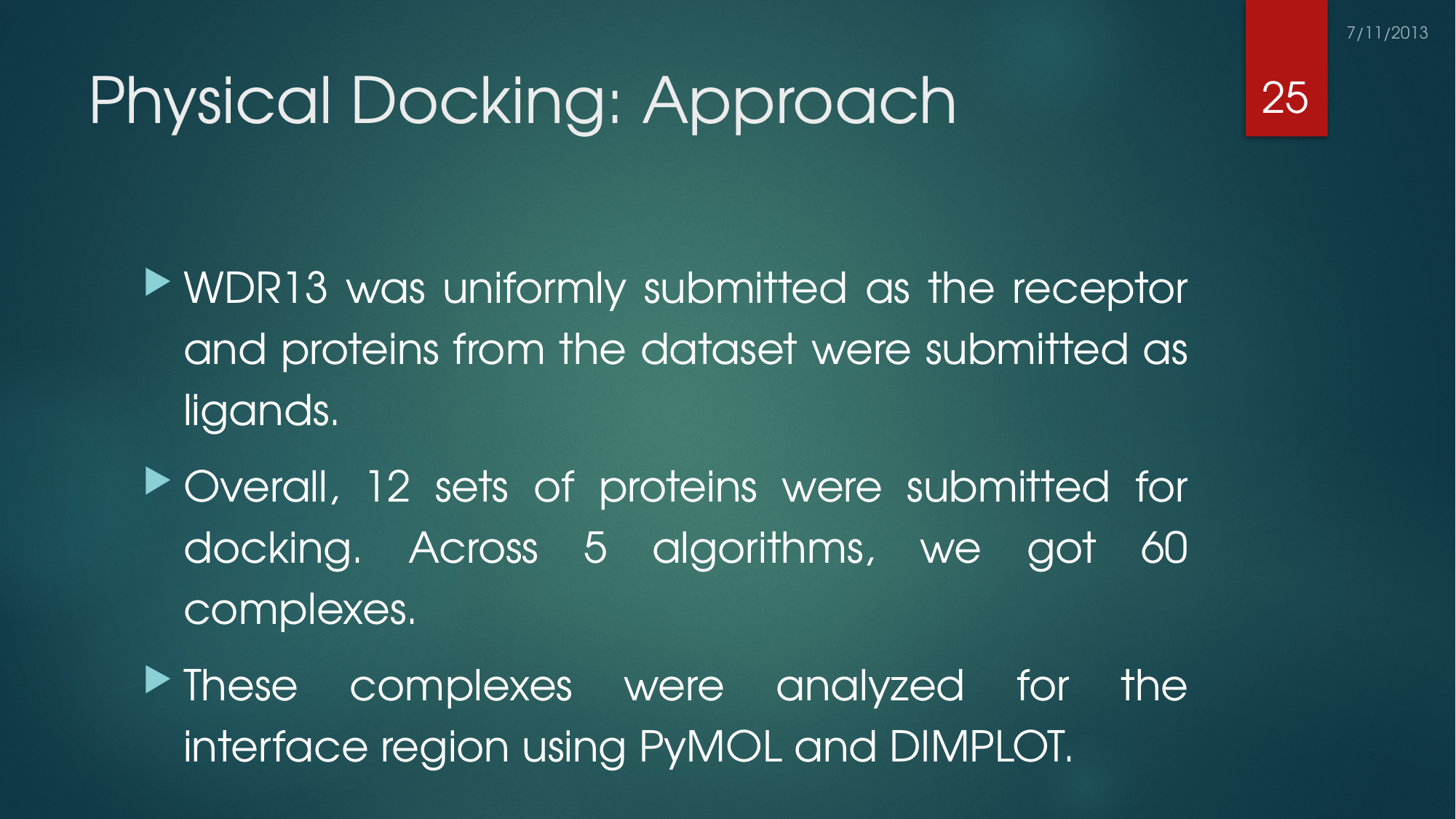

7/11/2013
25
# Physical Docking: Approach
WDR13 was uniformly submitted as the receptor and proteins from the dataset were submitted as ligands.
Overall, 12 sets of proteins were submitted for docking. Across 5 algorithms, we got 60 complexes.
These complexes were analyzed for the interface region using PyMOL and DIMPLOT.